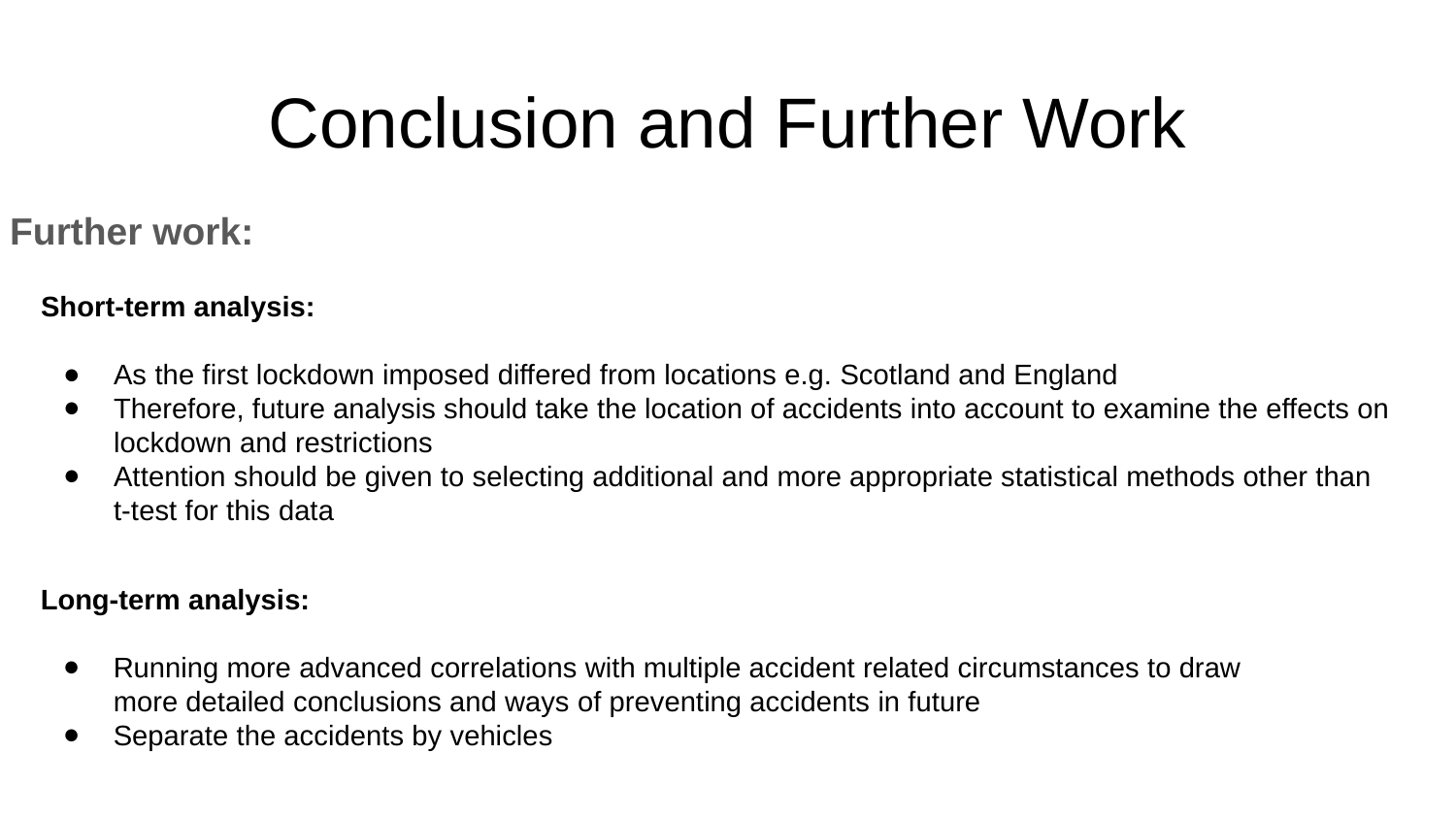

# Conclusion and Further Work
Further work:

Short-term analysis:

As the first lockdown imposed differed from locations e.g. Scotland and England
Therefore, future analysis should take the location of accidents into account to examine the effects on lockdown and restrictions
Attention should be given to selecting additional and more appropriate statistical methods other than t-test for this data
Long-term analysis:

Running more advanced correlations with multiple accident related circumstances to draw more detailed conclusions and ways of preventing accidents in future
Separate the accidents by vehicles